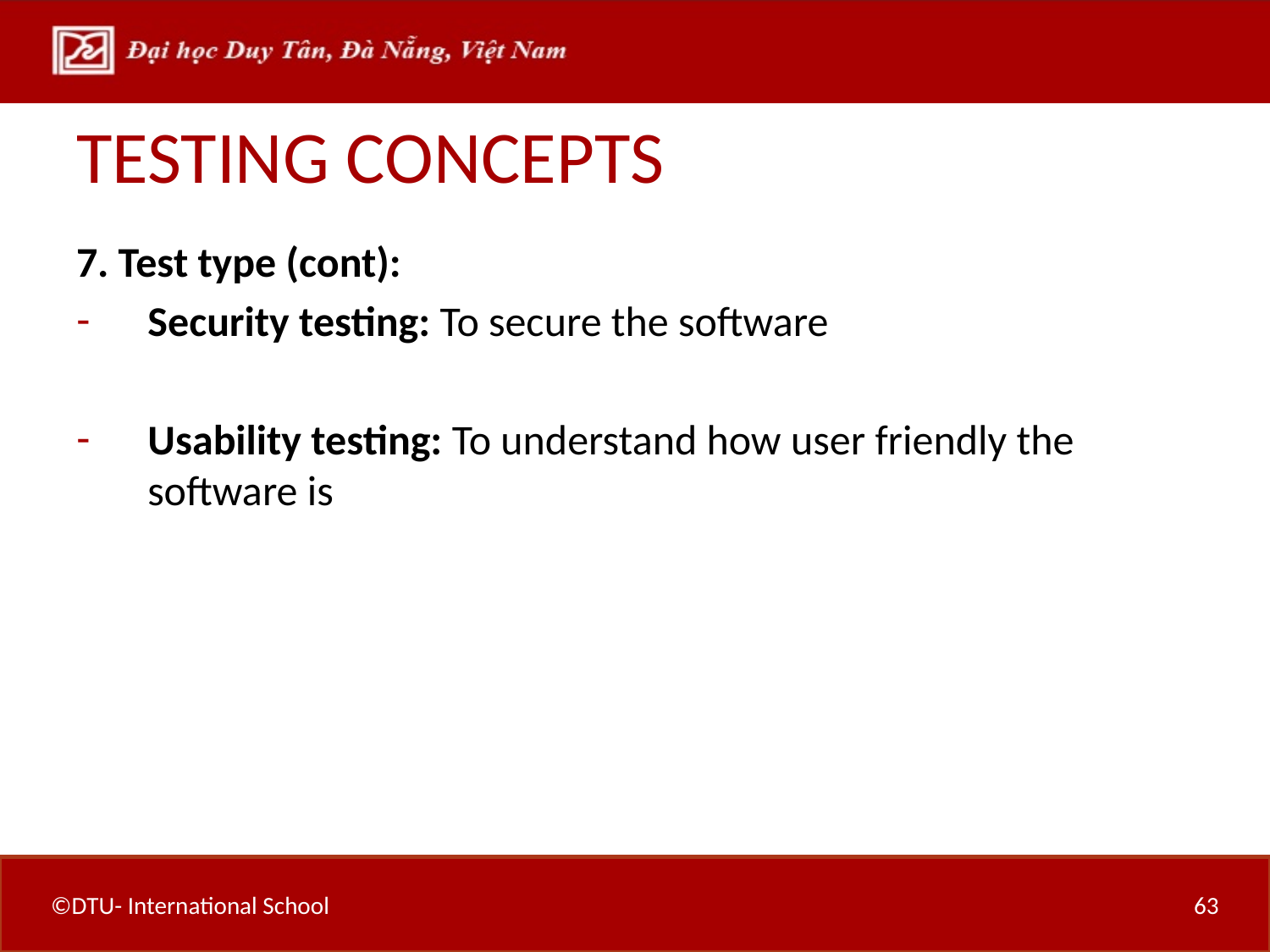

# TESTING CONCEPTS
7. Test type (cont):
Security testing: To secure the software

Usability testing: To understand how user friendly the software is